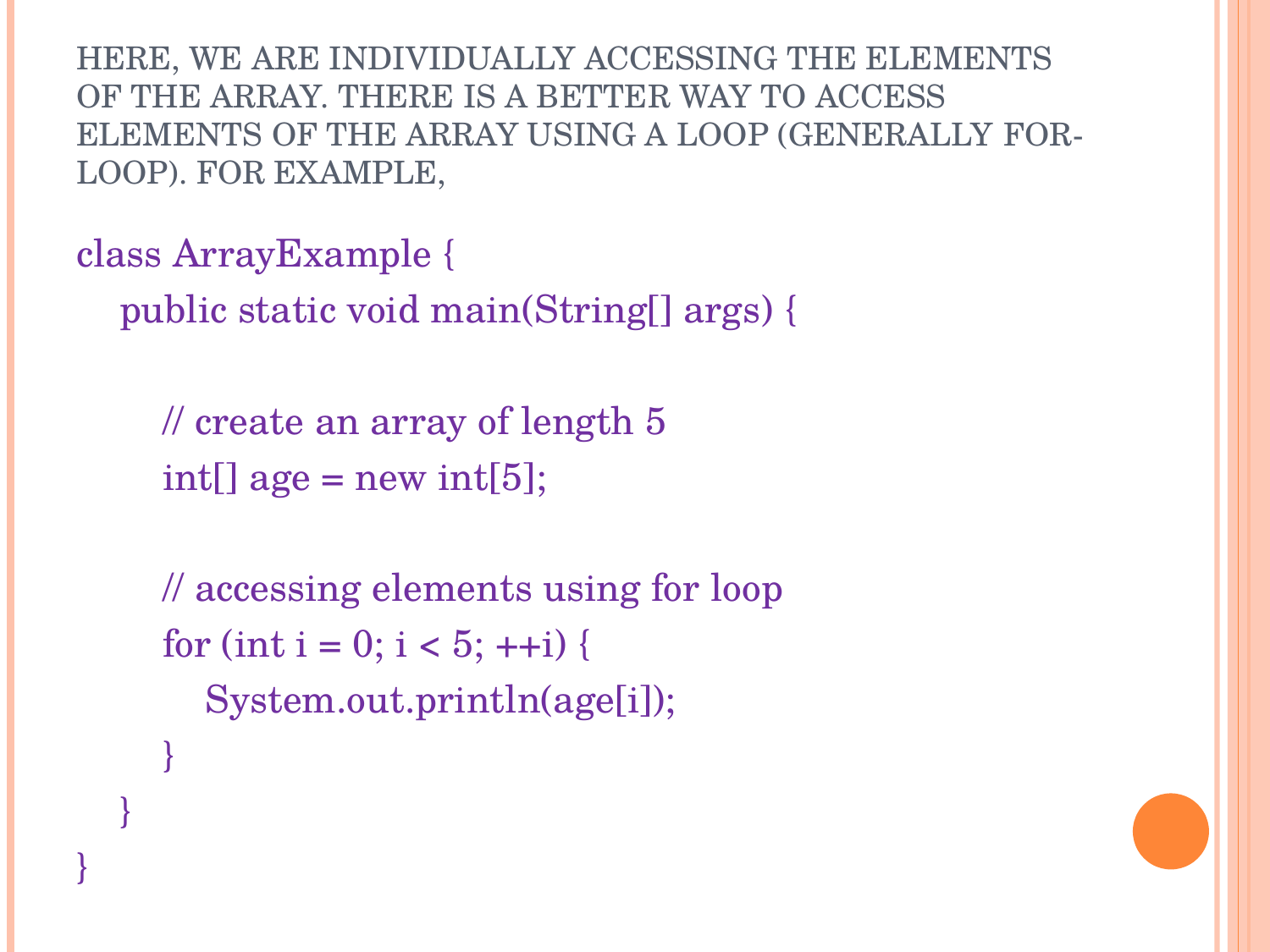

# Here, we are individually accessing the elements of the array. There is a better way to access elements of the array using a loop (generally for-loop). For example,
class ArrayExample {
    public static void main(String[] args) {

        // create an array of length 5
        int[] age = new int[5];

        // accessing elements using for loop
        for (int i = 0; i < 5; ++i) {
            System.out.println(age[i]);
        }
    }
}